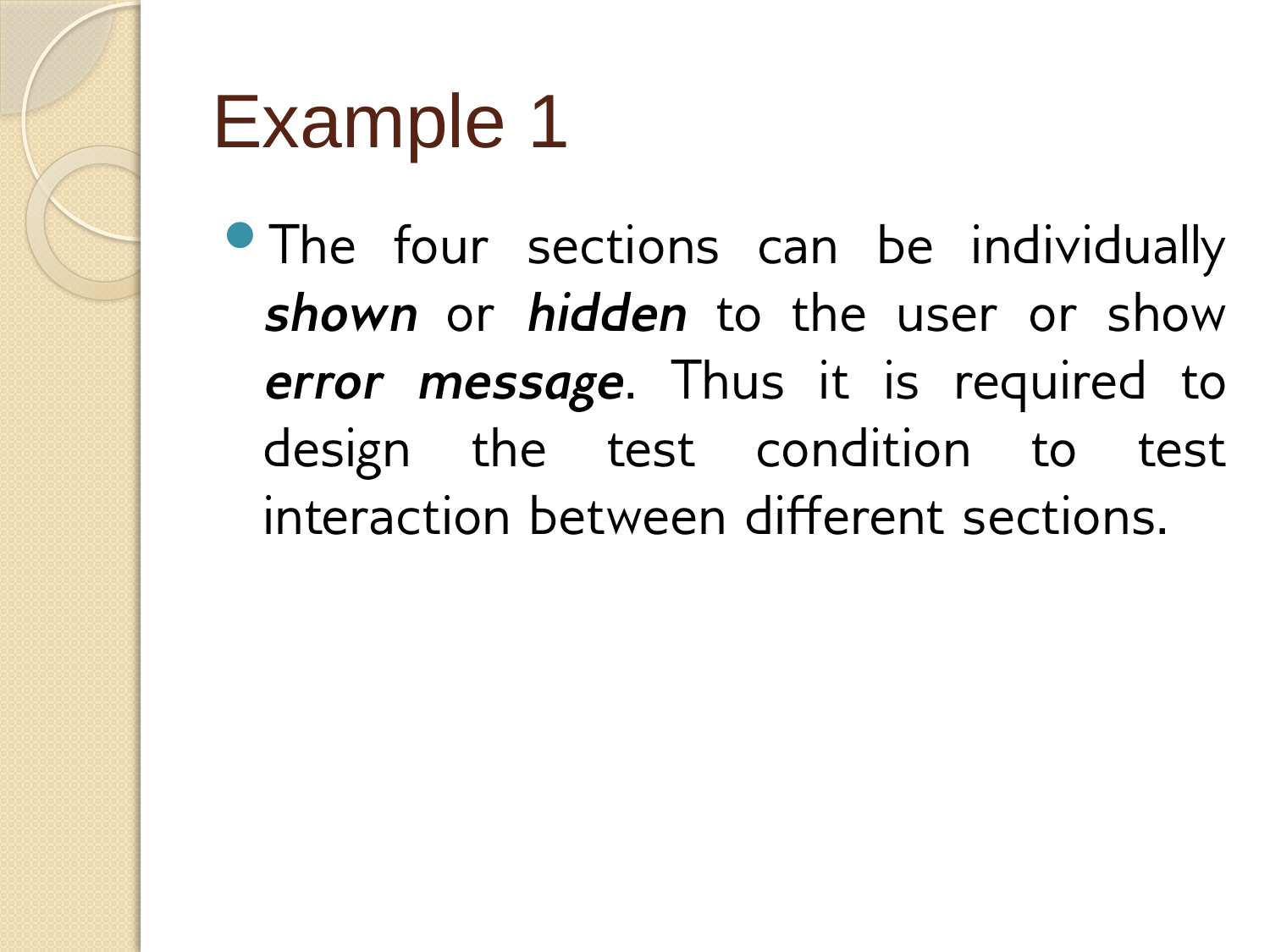

# Example 1
The four sections can be individually shown or hidden to the user or show error message. Thus it is required to design the test condition to test interaction between different sections.